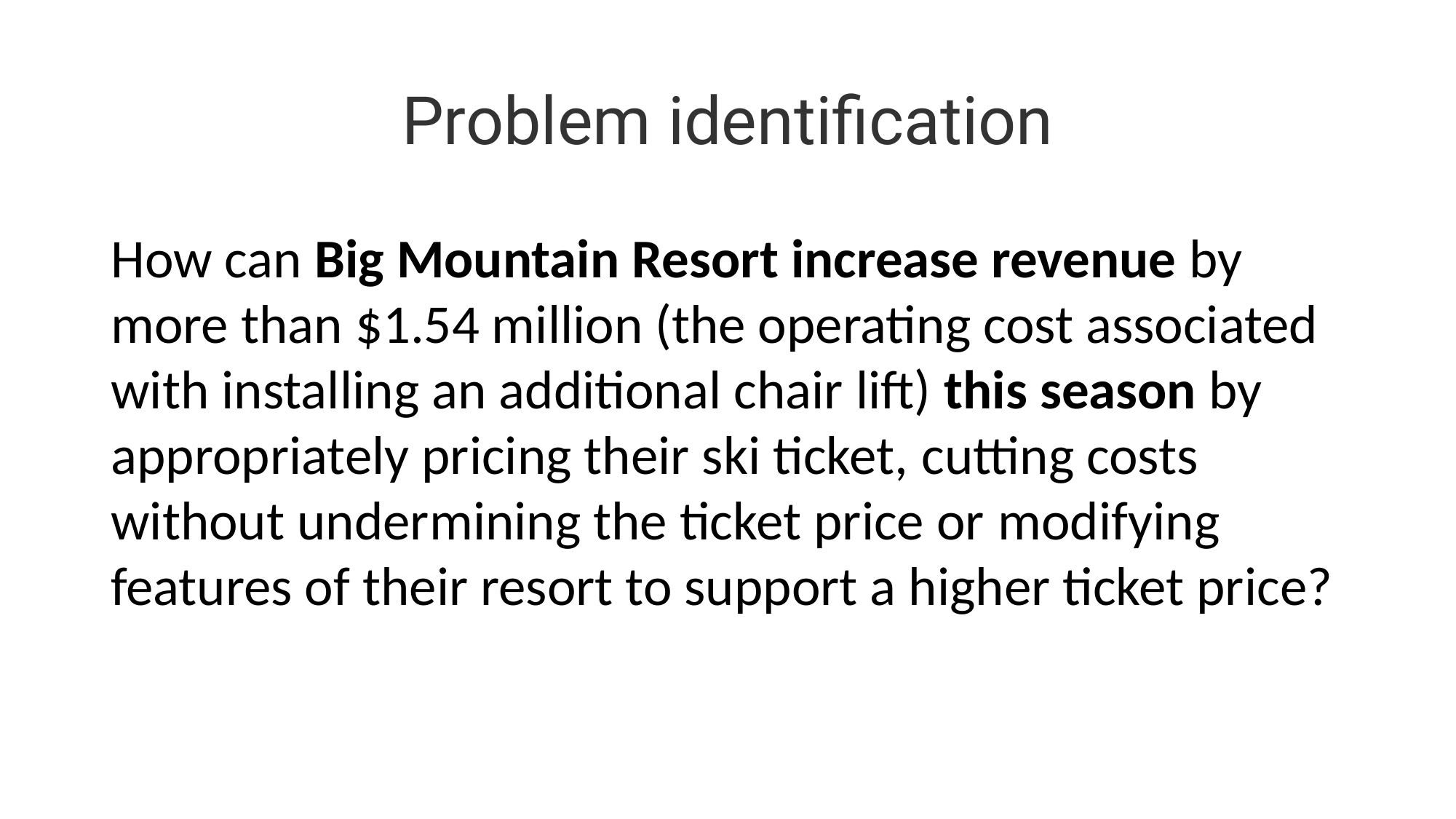

# Problem identification
How can Big Mountain Resort increase revenue by more than $1.54 million (the operating cost associated with installing an additional chair lift) this season by appropriately pricing their ski ticket, cutting costs without undermining the ticket price or modifying features of their resort to support a higher ticket price?